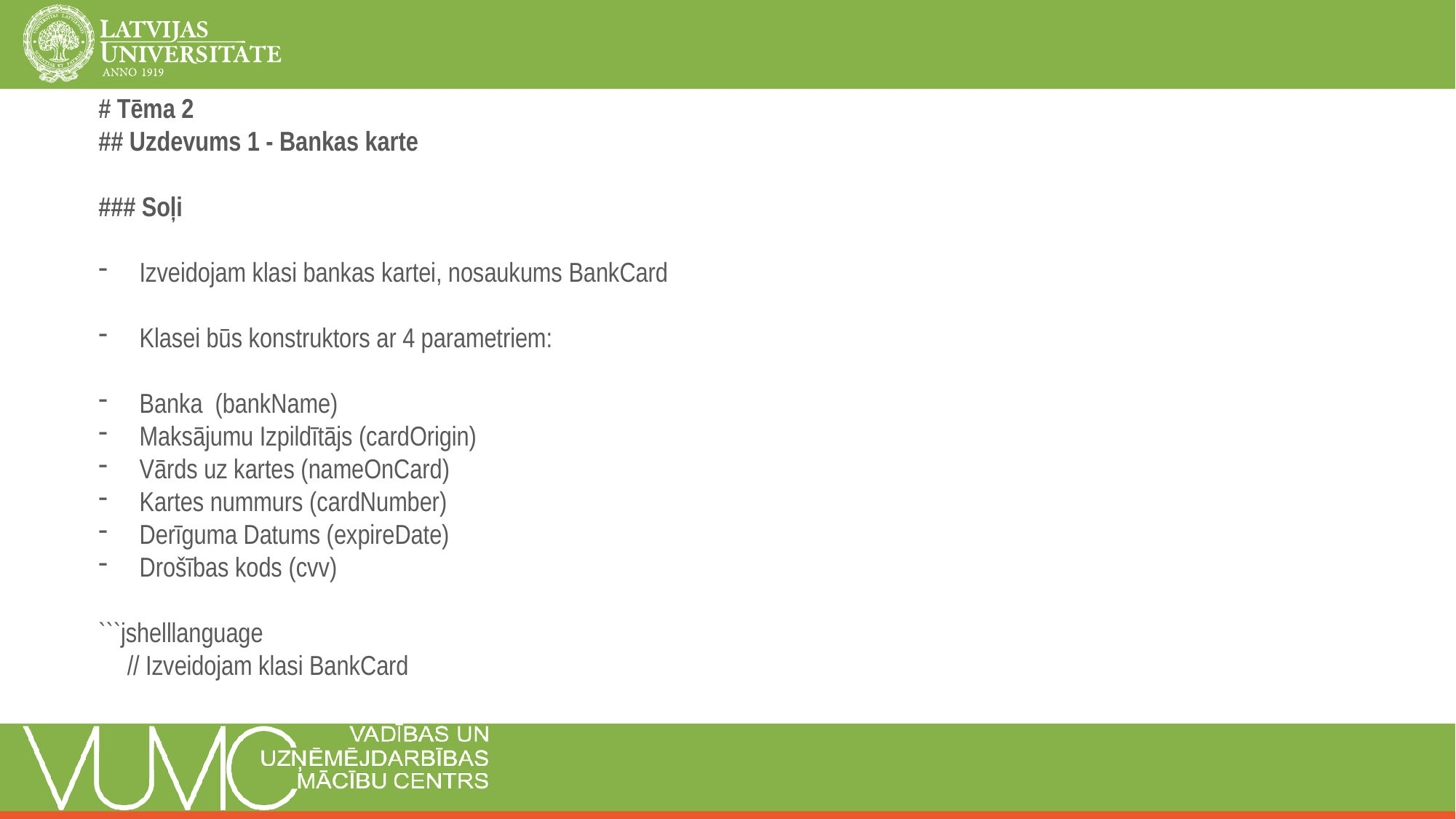

# Tēma 2
## Uzdevums 1 - Bankas karte

### Soļi

Izveidojam klasi bankas kartei, nosaukums BankCard

Klasei būs konstruktors ar 4 parametriem:

Banka  (bankName)
Maksājumu Izpildītājs (cardOrigin)
Vārds uz kartes (nameOnCard)
Kartes nummurs (cardNumber)
Derīguma Datums (expireDate)
Drošības kods (cvv)

```jshelllanguage
// Izveidojam klasi BankCard